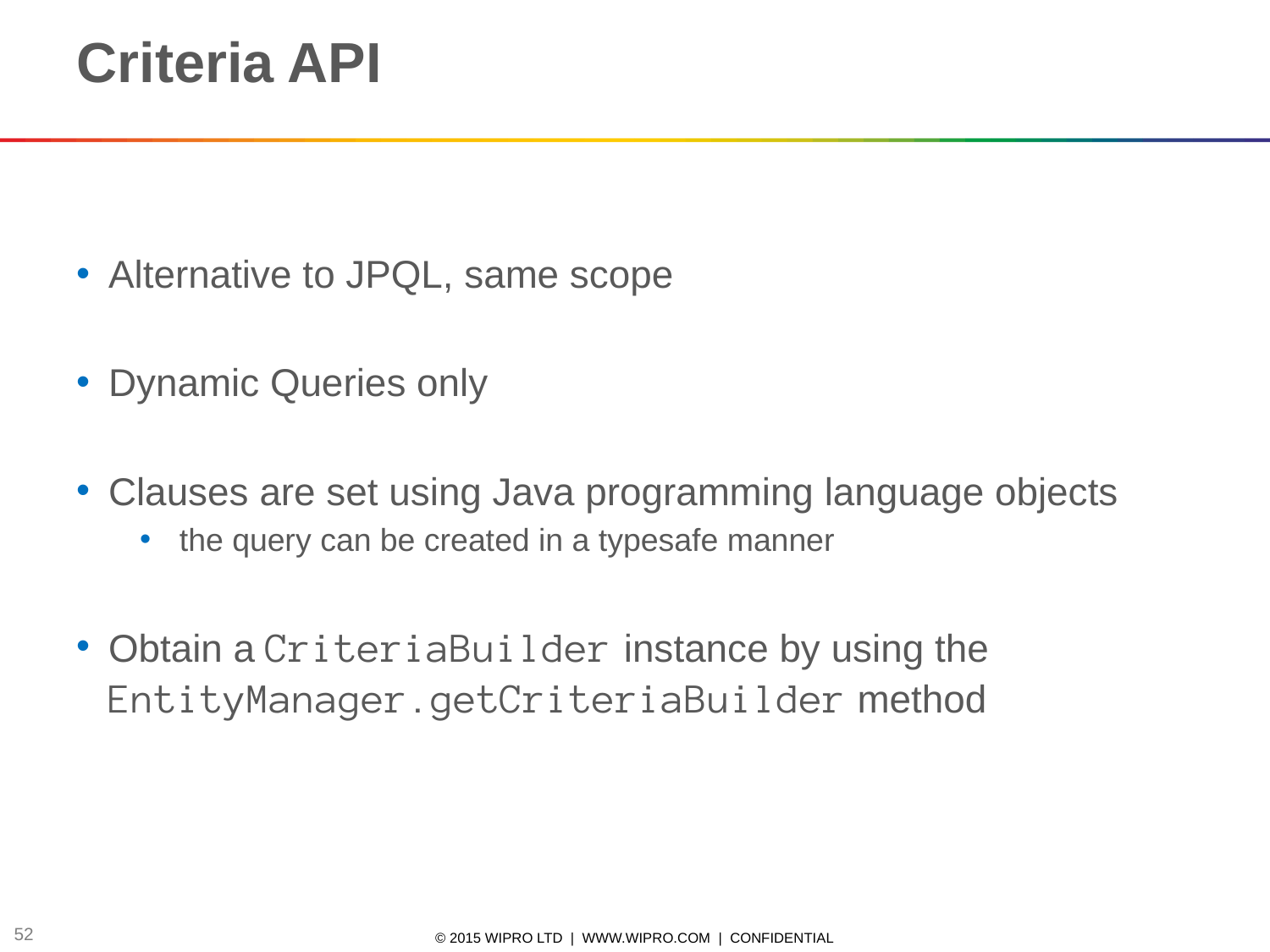

Criteria API

Alternative to JPQL, same scope

Dynamic Queries only

Clauses are set using Java programming language objects
the query can be created in a typesafe manner

Obtain a CriteriaBuilder instance by using the EntityManager.getCriteriaBuilder method